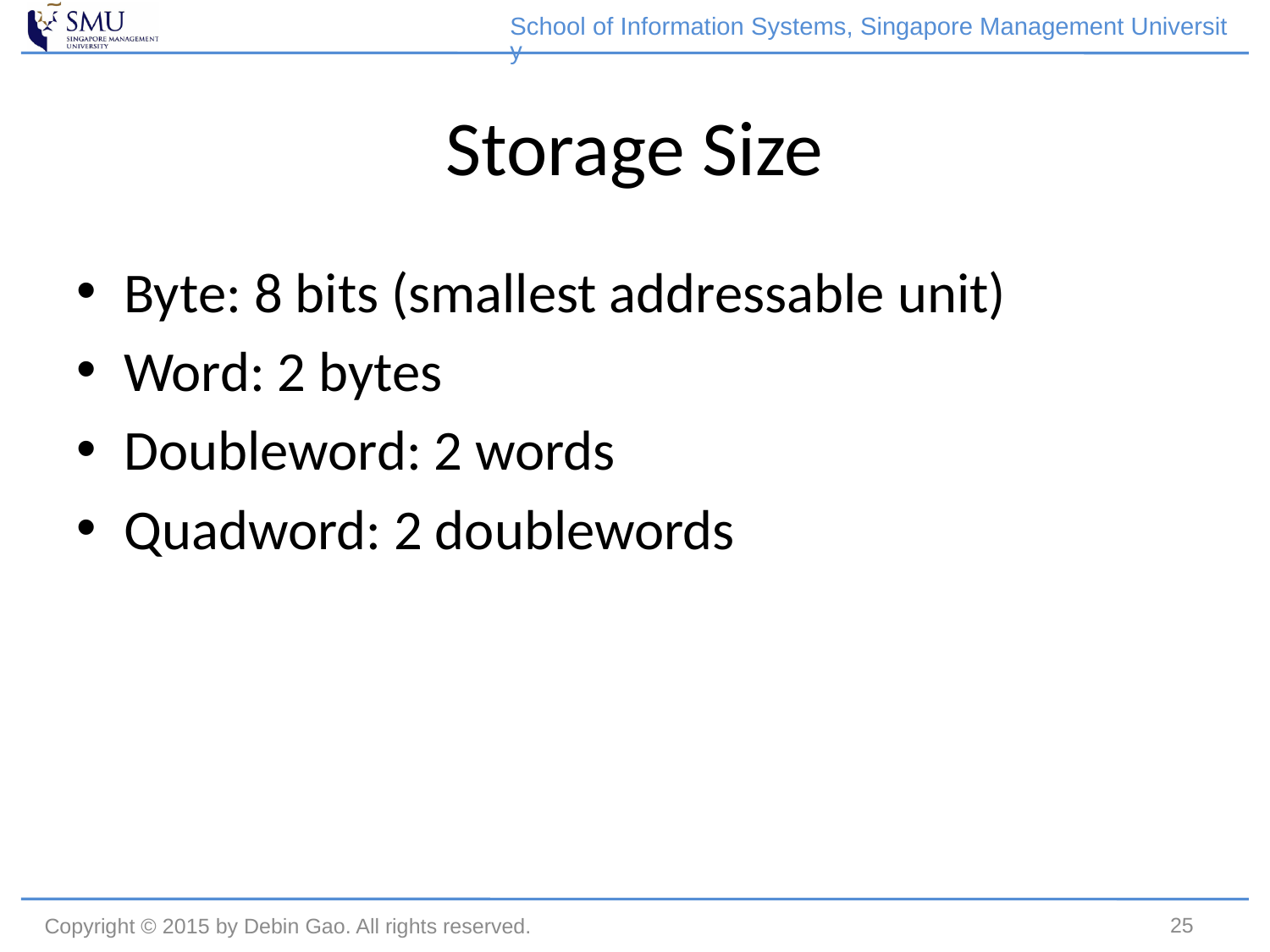

School of Information Systems, Singapore Management University
# Storage Size
Byte: 8 bits (smallest addressable unit)
Word: 2 bytes
Doubleword: 2 words
Quadword: 2 doublewords
25
Copyright © 2015 by Debin Gao. All rights reserved.